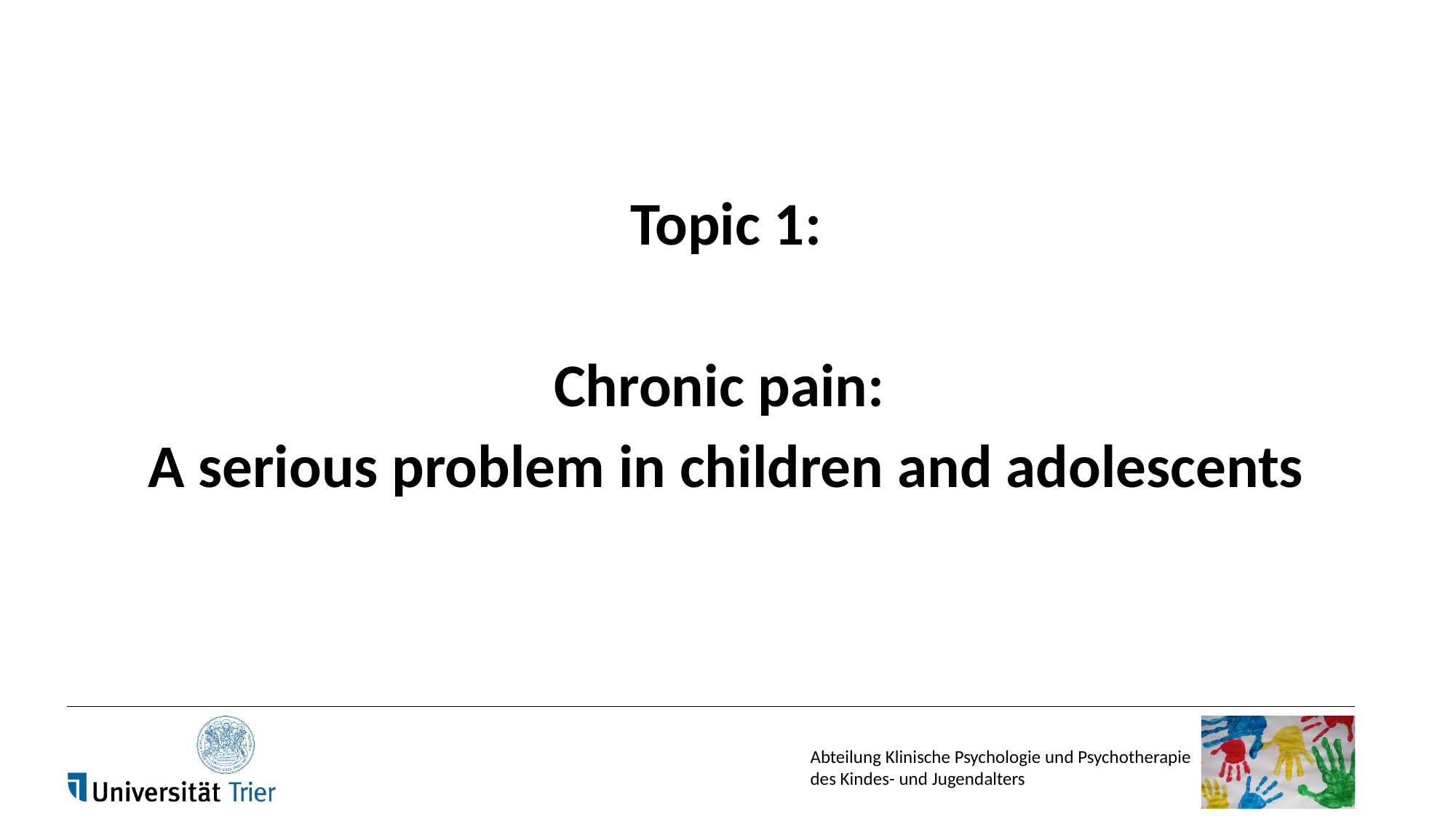

#
Topic 1:

Chronic pain:
A serious problem in children and adolescents